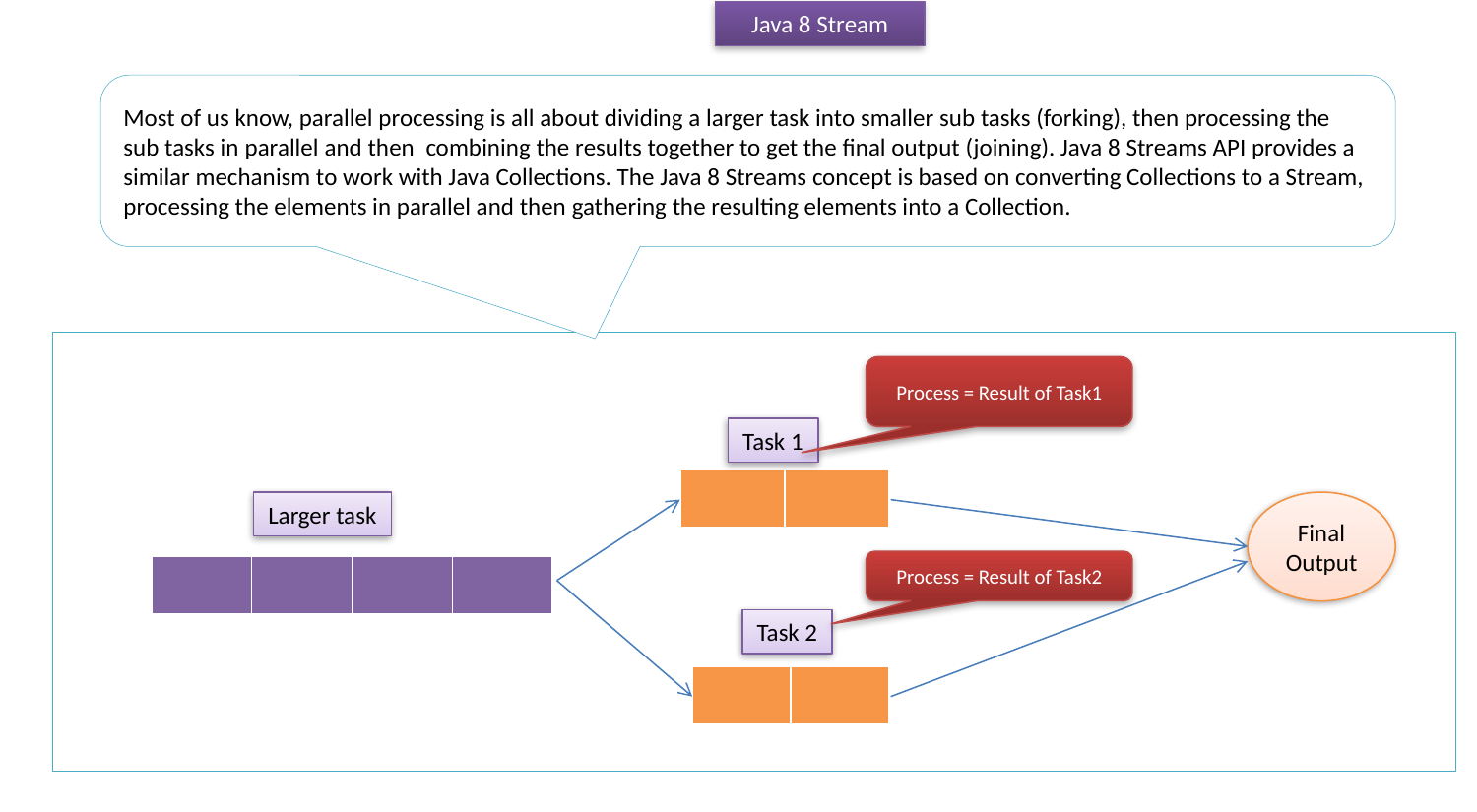

Java 8 Stream

Most of us know, parallel processing is all about dividing a larger task into smaller sub tasks (forking), then processing the sub tasks in parallel and then  combining the results together to get the final output (joining). Java 8 Streams API provides a similar mechanism to work with Java Collections. The Java 8 Streams concept is based on converting Collections to a Stream, processing the elements in parallel and then gathering the resulting elements into a Collection.

Process = Result of Task1
Task 1
|  |  |
| --- | --- |
Larger task
Final Output

Process = Result of Task2

|  |  |  |  |
| --- | --- | --- | --- |
Task 2
|  |  |
| --- | --- |